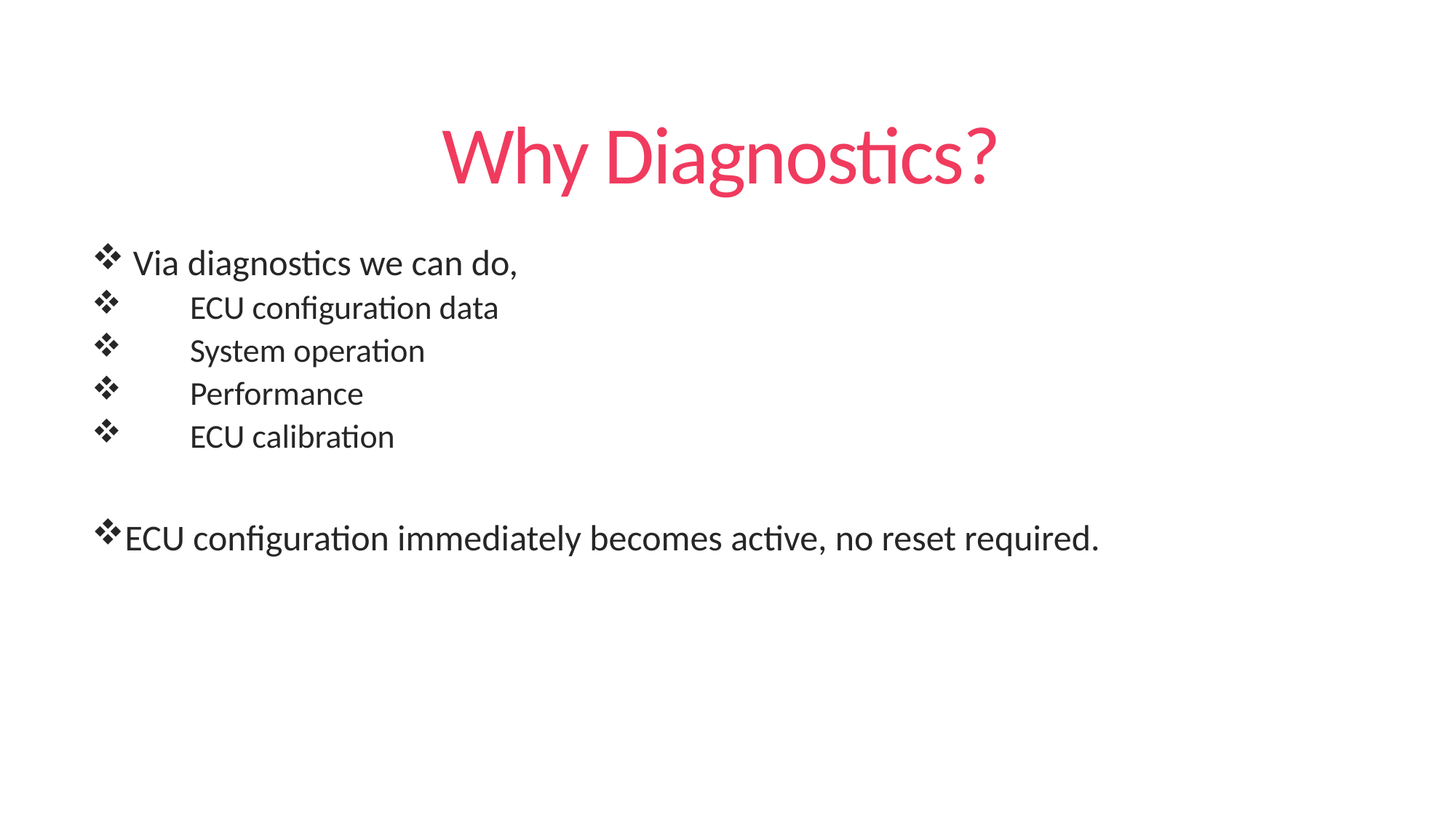

# Why Diagnostics?
 Via diagnostics we can do,
ECU configuration data
System operation
Performance
ECU calibration

ECU configuration immediately becomes active, no reset required.